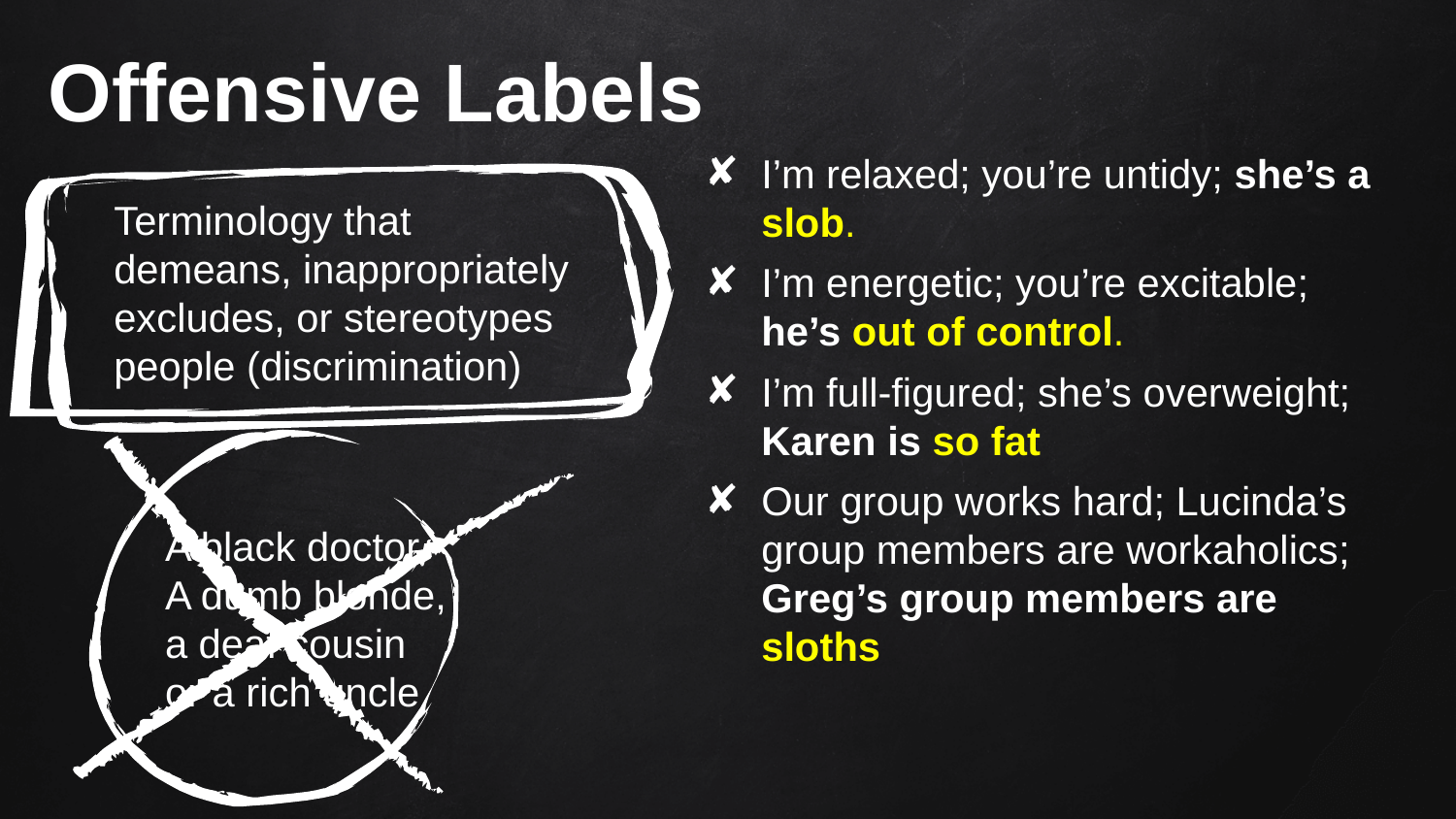

# Offensive Labels
I’m relaxed; you’re untidy; she’s a slob.
I’m energetic; you’re excitable; he’s out of control.
I’m full-figured; she’s overweight; Karen is so fat
Our group works hard; Lucinda’s group members are workaholics; Greg’s group members are sloths

Terminology that demeans, inappropriately excludes, or stereotypes people (discrimination)

A black doctor,
A dumb blonde,
a deaf cousin
or a rich uncle